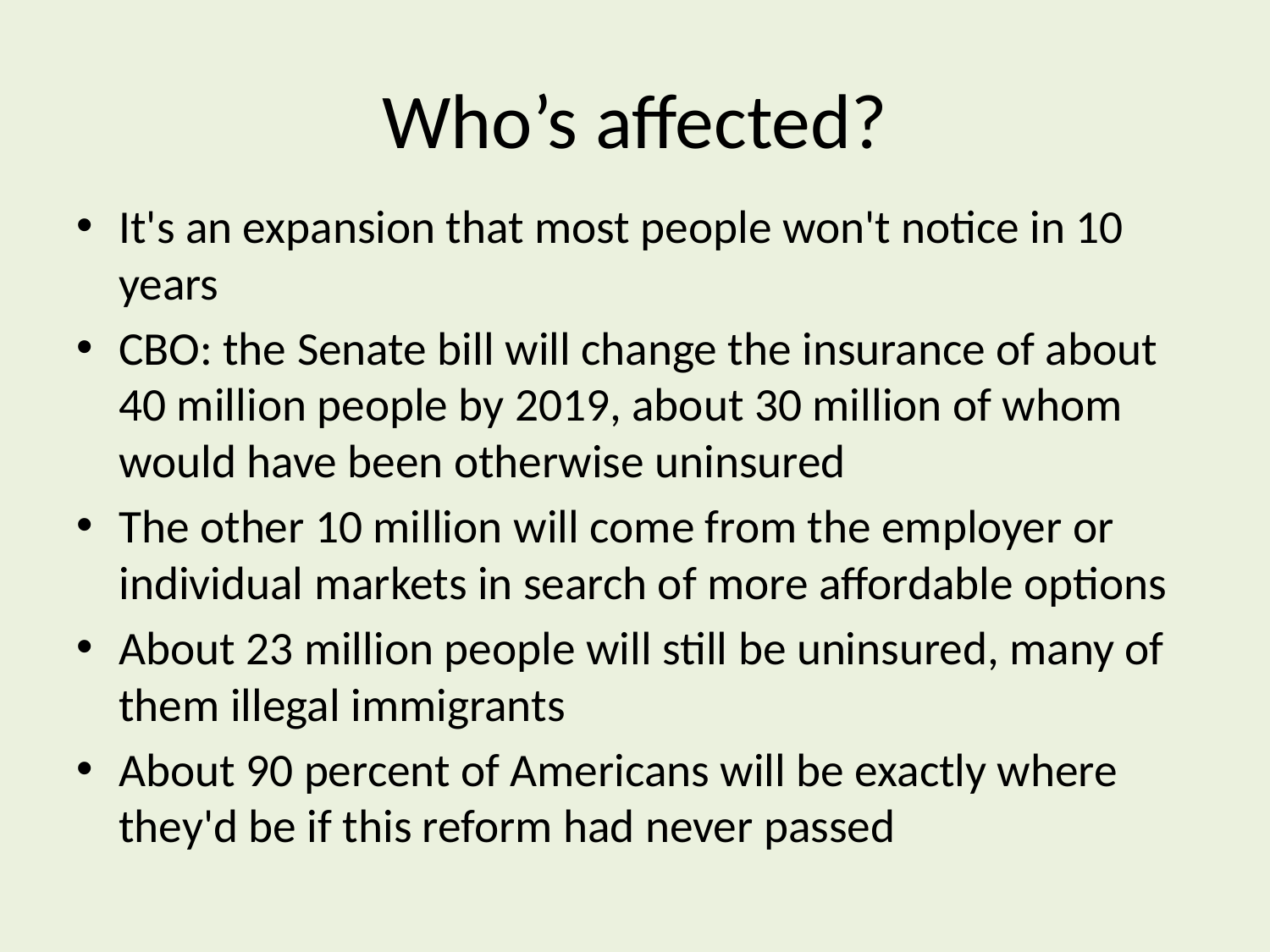

# Who’s affected?
It's an expansion that most people won't notice in 10 years
CBO: the Senate bill will change the insurance of about 40 million people by 2019, about 30 million of whom would have been otherwise uninsured
The other 10 million will come from the employer or individual markets in search of more affordable options
About 23 million people will still be uninsured, many of them illegal immigrants
About 90 percent of Americans will be exactly where they'd be if this reform had never passed